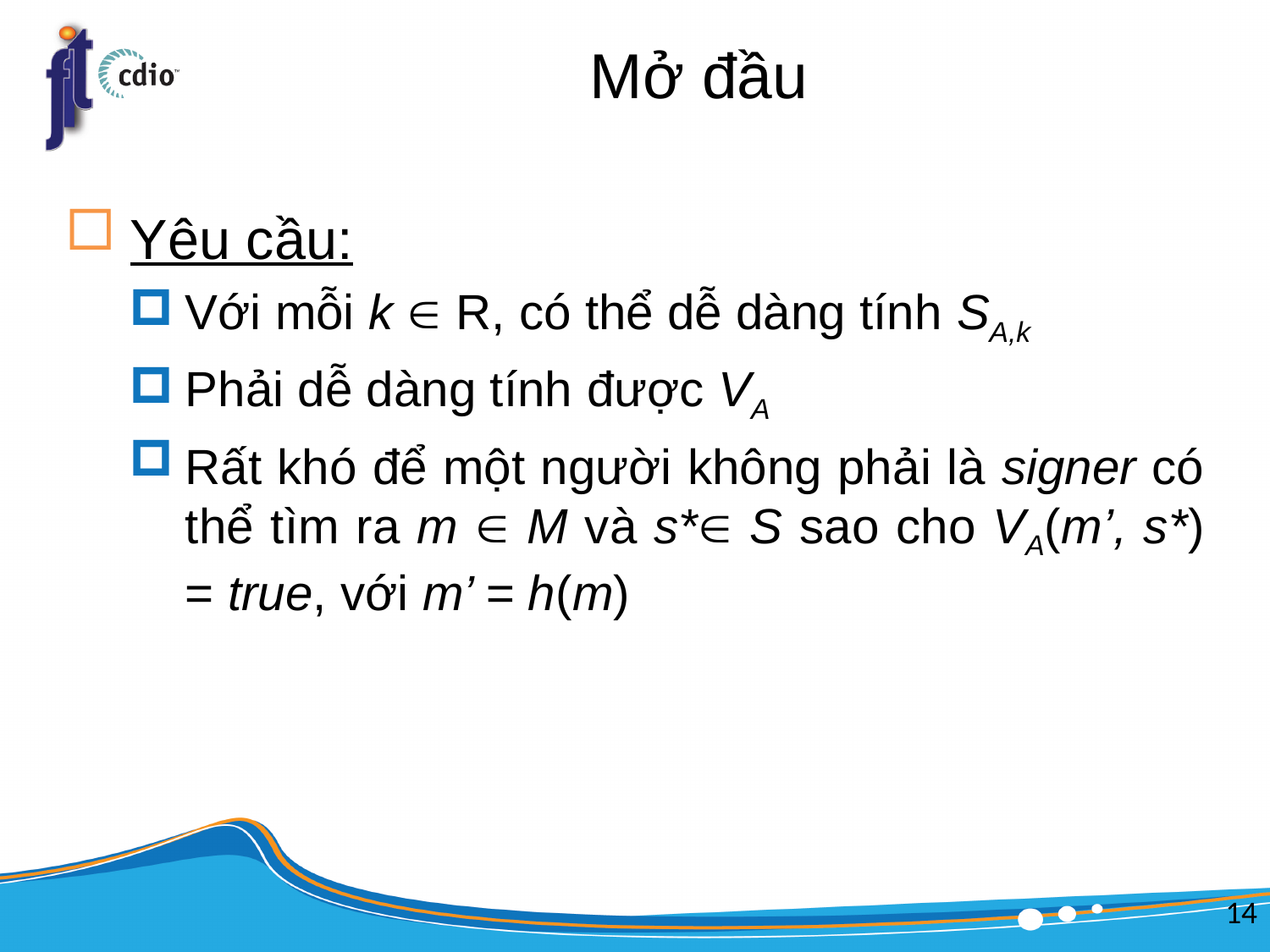

# Mở đầu
Yêu cầu:
Với mỗi k ∈ R, có thể dễ dàng tính SA,k
Phải dễ dàng tính được VA
Rất khó để một người không phải là signer có thể tìm ra m ∈ M và s*∈ S sao cho VA(m’, s*) = true, với m’ = h(m)
14